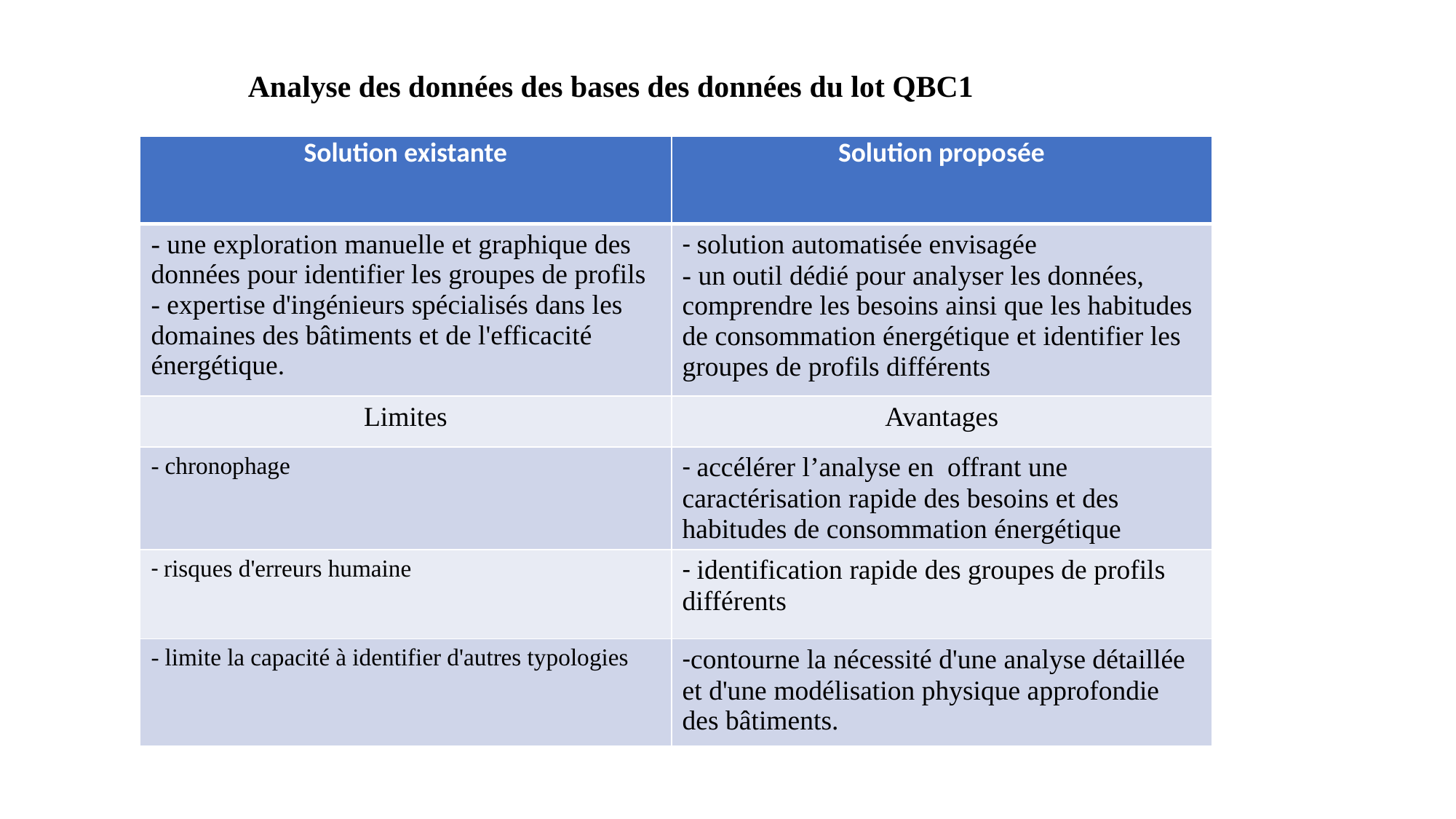

Analyse des données des bases des données du lot QBC1
| Solution existante | Solution proposée |
| --- | --- |
| - une exploration manuelle et graphique des données pour identifier les groupes de profils - expertise d'ingénieurs spécialisés dans les domaines des bâtiments et de l'efficacité énergétique. | - solution automatisée envisagée - un outil dédié pour analyser les données, comprendre les besoins ainsi que les habitudes de consommation énergétique et identifier les groupes de profils différents |
| Limites | Avantages |
| - chronophage | - accélérer l’analyse en offrant une caractérisation rapide des besoins et des habitudes de consommation énergétique |
| - risques d'erreurs humaine | - identification rapide des groupes de profils différents |
| - limite la capacité à identifier d'autres typologies | -contourne la nécessité d'une analyse détaillée et d'une modélisation physique approfondie des bâtiments. |